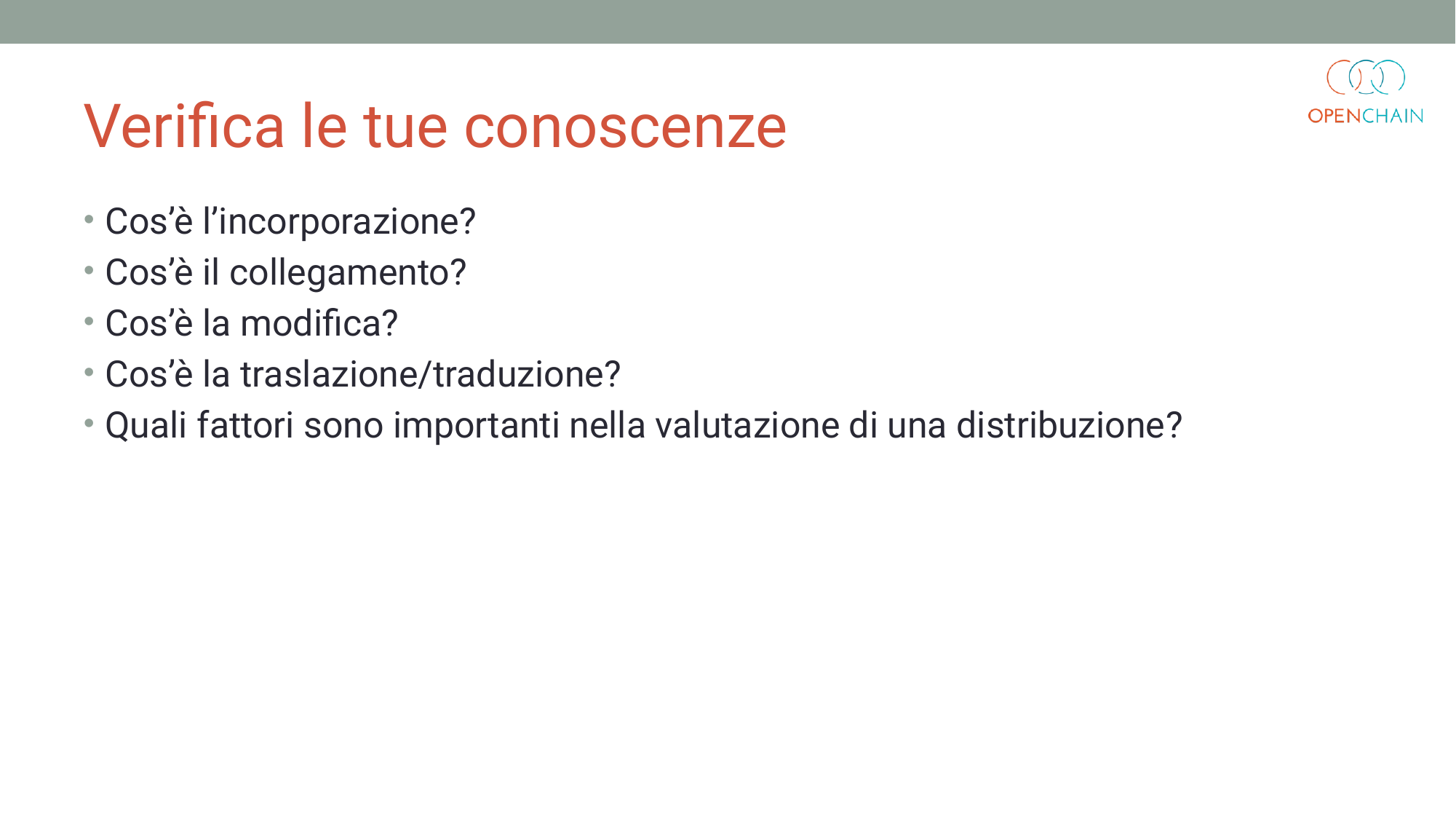

Verifica le tue conoscenze
Cos’è l’incorporazione?
Cos’è il collegamento?
Cos’è la modifica?
Cos’è la traslazione/traduzione?
Quali fattori sono importanti nella valutazione di una distribuzione?